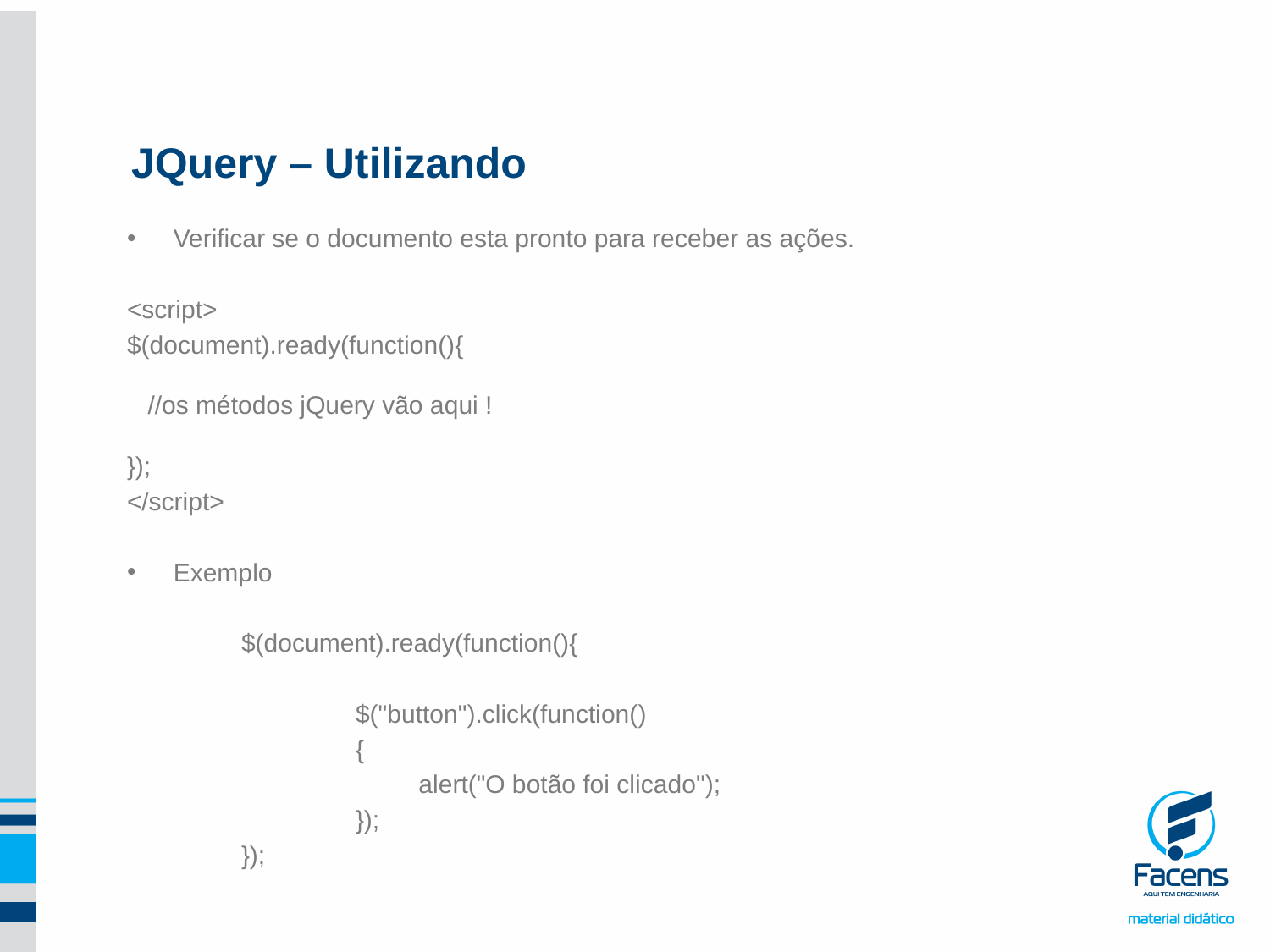

JQuery – Utilizando
Verificar se o documento esta pronto para receber as ações.

<script>
$(document).ready(function(){
   //os métodos jQuery vão aqui !
});
</script>

Exemplo

	$(document).ready(function(){

		$("button").click(function()
		{
		         alert("O botão foi clicado");
		});
	});